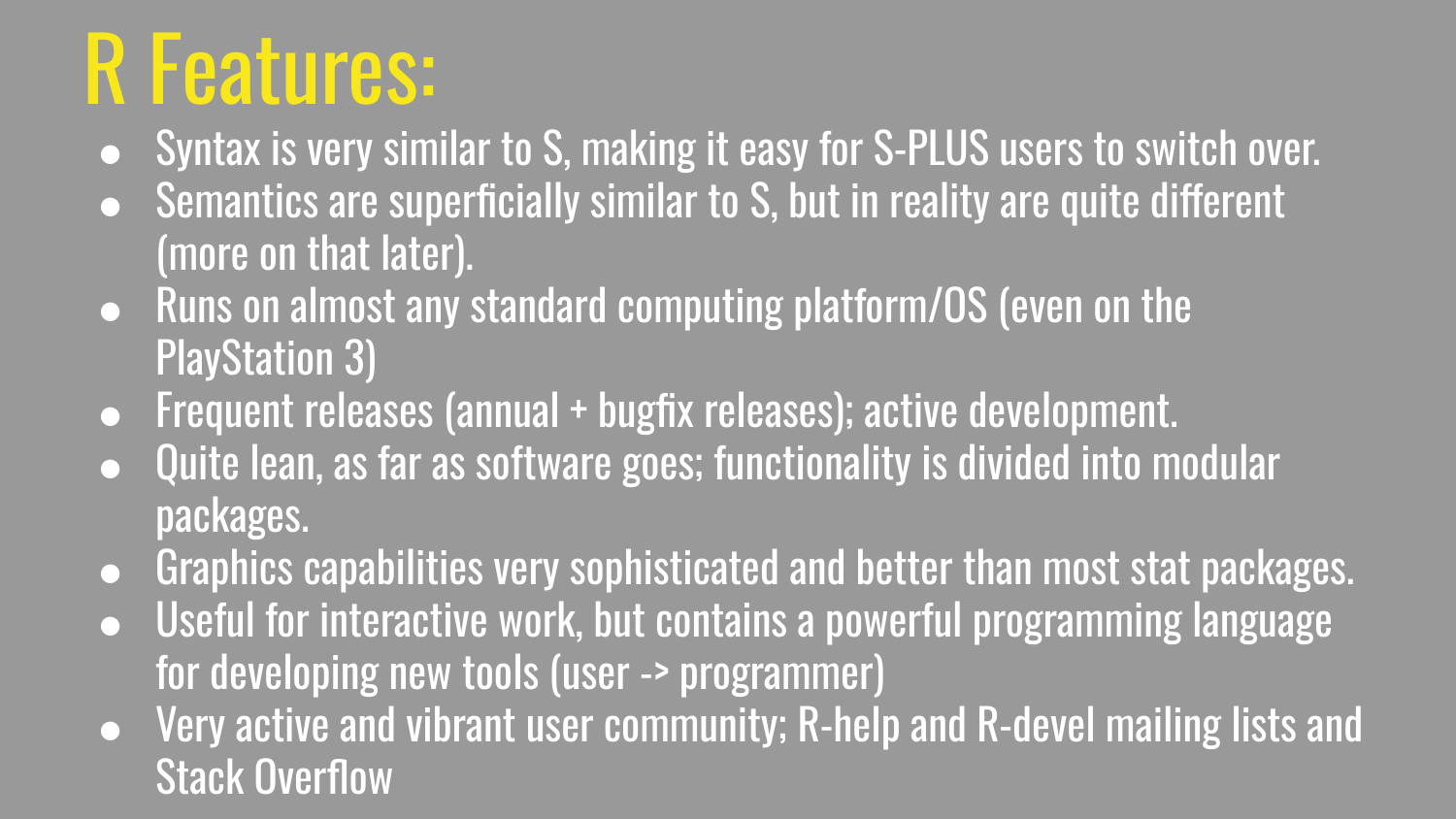

# R Features:
Syntax is very similar to S, making it easy for S-PLUS users to switch over.
Semantics are superficially similar to S, but in reality are quite different (more on that later).
Runs on almost any standard computing platform/OS (even on the PlayStation 3)
Frequent releases (annual + bugfix releases); active development.
Quite lean, as far as software goes; functionality is divided into modular packages.
Graphics capabilities very sophisticated and better than most stat packages.
Useful for interactive work, but contains a powerful programming language for developing new tools (user -> programmer)
Very active and vibrant user community; R-help and R-devel mailing lists and Stack Overflow